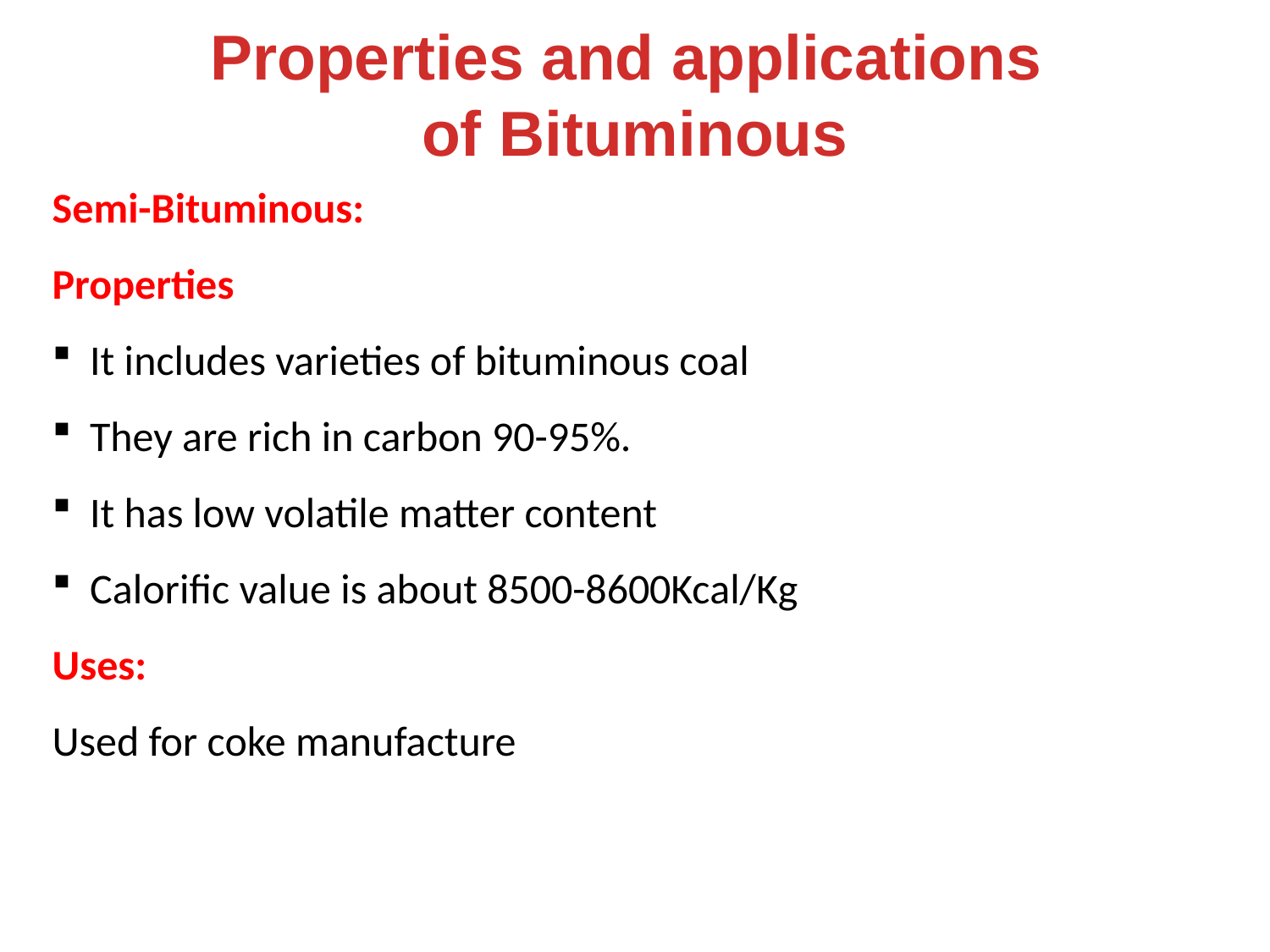

Properties and applications
of Bituminous
Semi-Bituminous:
Properties
It includes varieties of bituminous coal
They are rich in carbon 90-95%.
It has low volatile matter content
Calorific value is about 8500-8600Kcal/Kg
Uses:
Used for coke manufacture